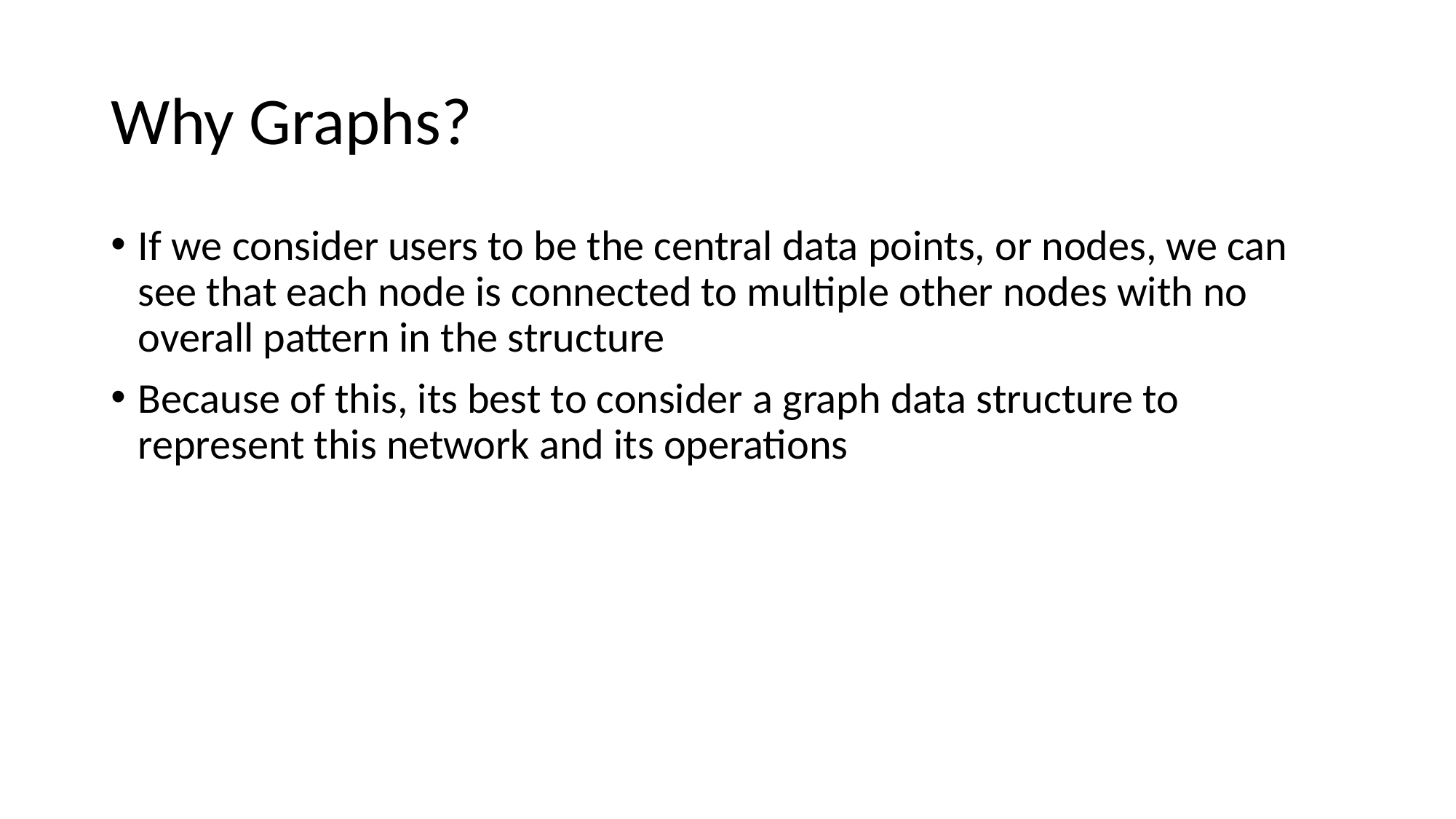

# Why Graphs?
If we consider users to be the central data points, or nodes, we can see that each node is connected to multiple other nodes with no overall pattern in the structure
Because of this, its best to consider a graph data structure to represent this network and its operations